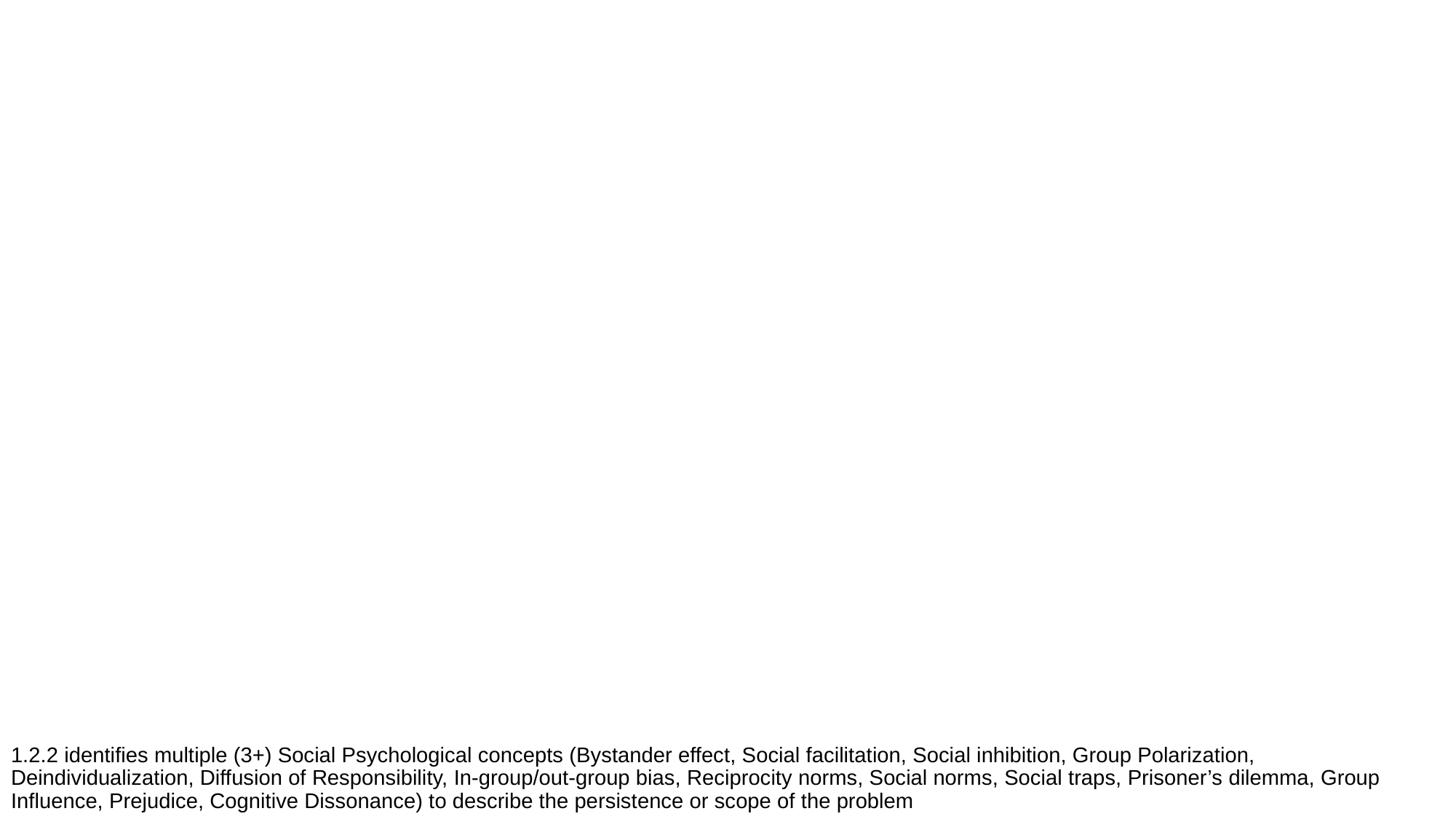

#

1.2.2 identifies multiple (3+) Social Psychological concepts (Bystander effect, Social facilitation, Social inhibition, Group Polarization, Deindividualization, Diffusion of Responsibility, In-group/out-group bias, Reciprocity norms, Social norms, Social traps, Prisoner’s dilemma, Group Influence, Prejudice, Cognitive Dissonance) to describe the persistence or scope of the problem